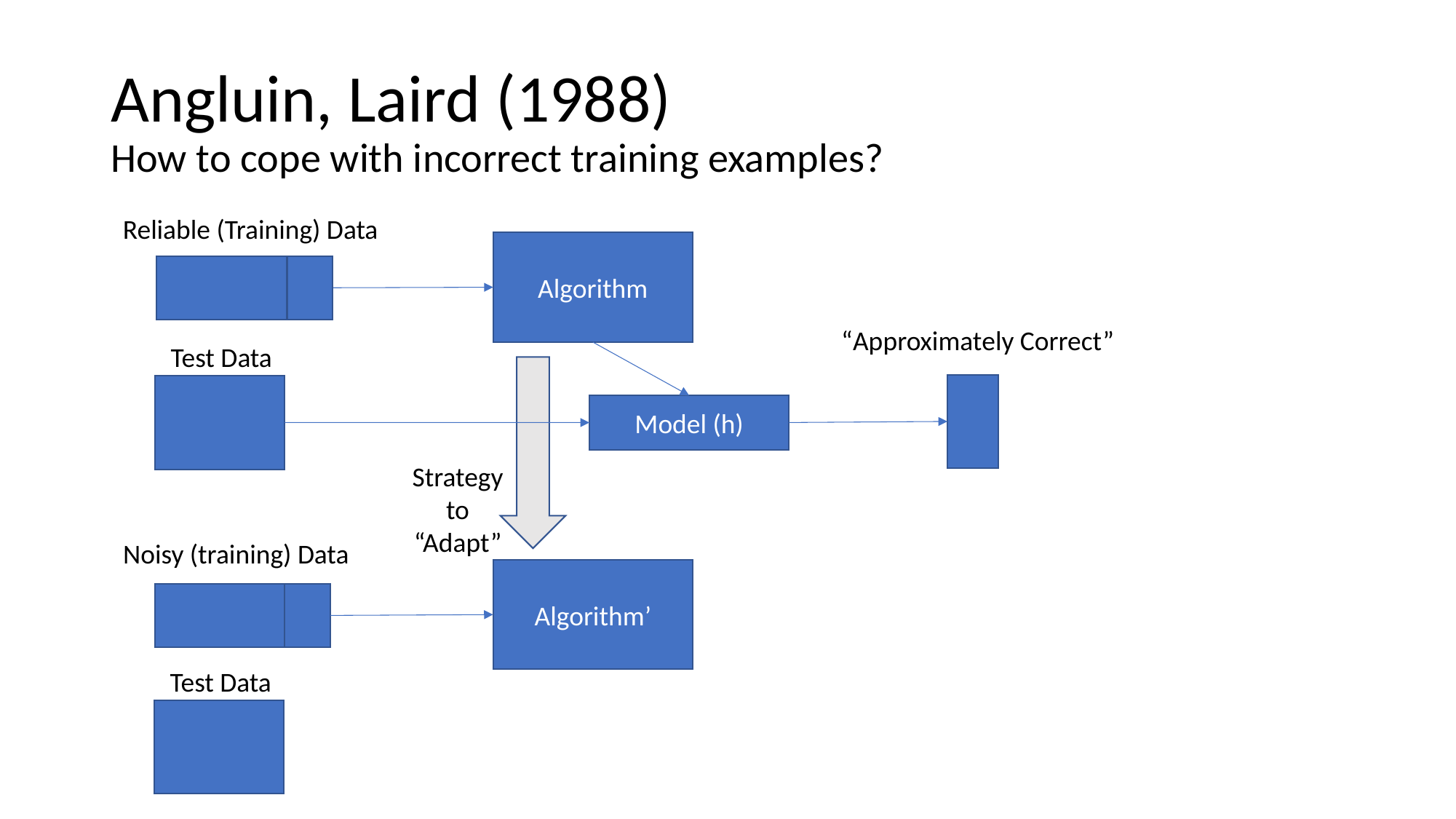

# Angluin, Laird (1988) How to cope with incorrect training examples?
Reliable (Training) Data
Algorithm

“Approximately Correct”
Test Data

Model (h)
Strategy to “Adapt”
Noisy (training) Data
Algorithm’

Test Data